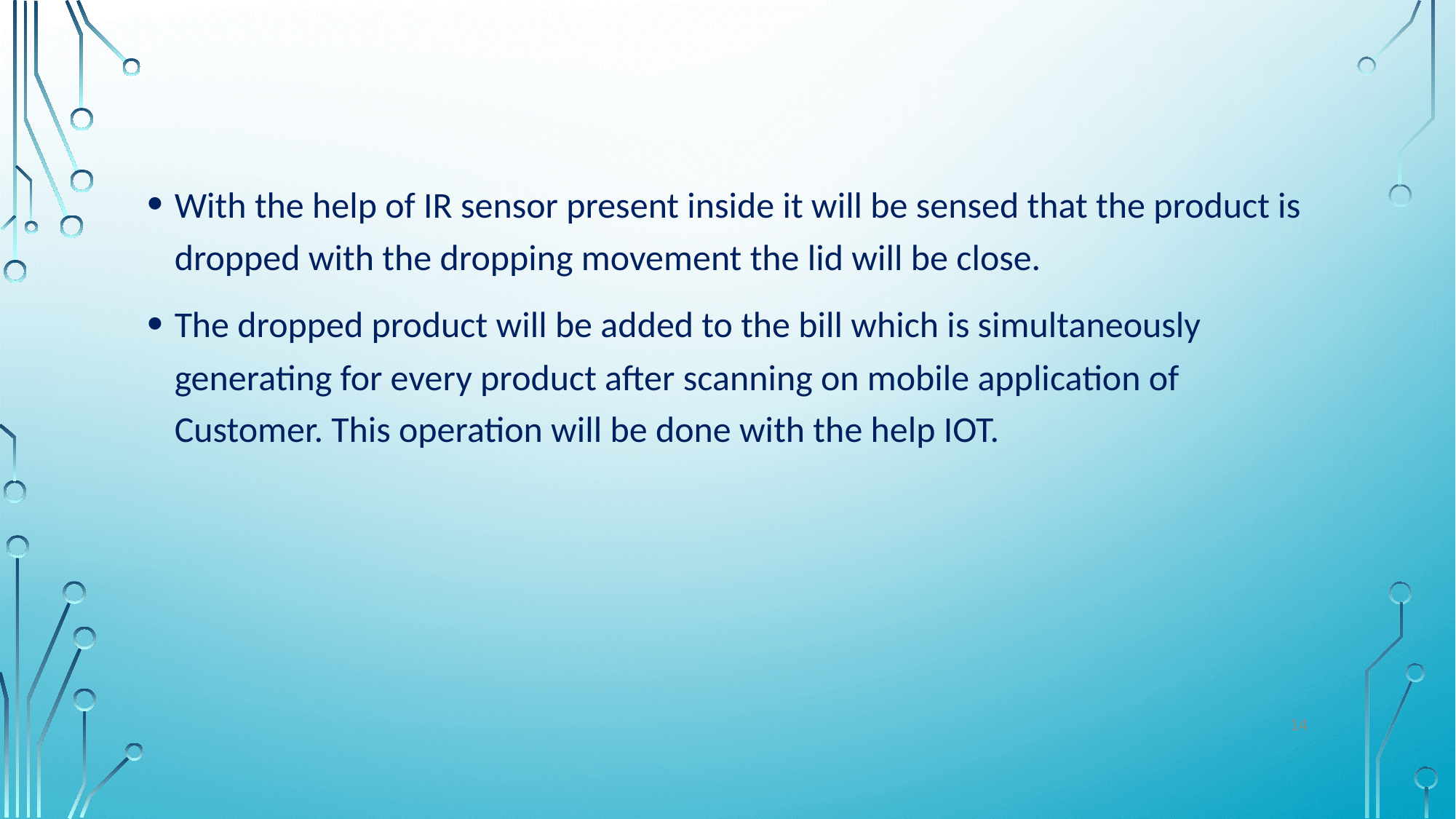

#
With the help of IR sensor present inside it will be sensed that the product is dropped with the dropping movement the lid will be close.
The dropped product will be added to the bill which is simultaneously generating for every product after scanning on mobile application of Customer. This operation will be done with the help IOT.

14